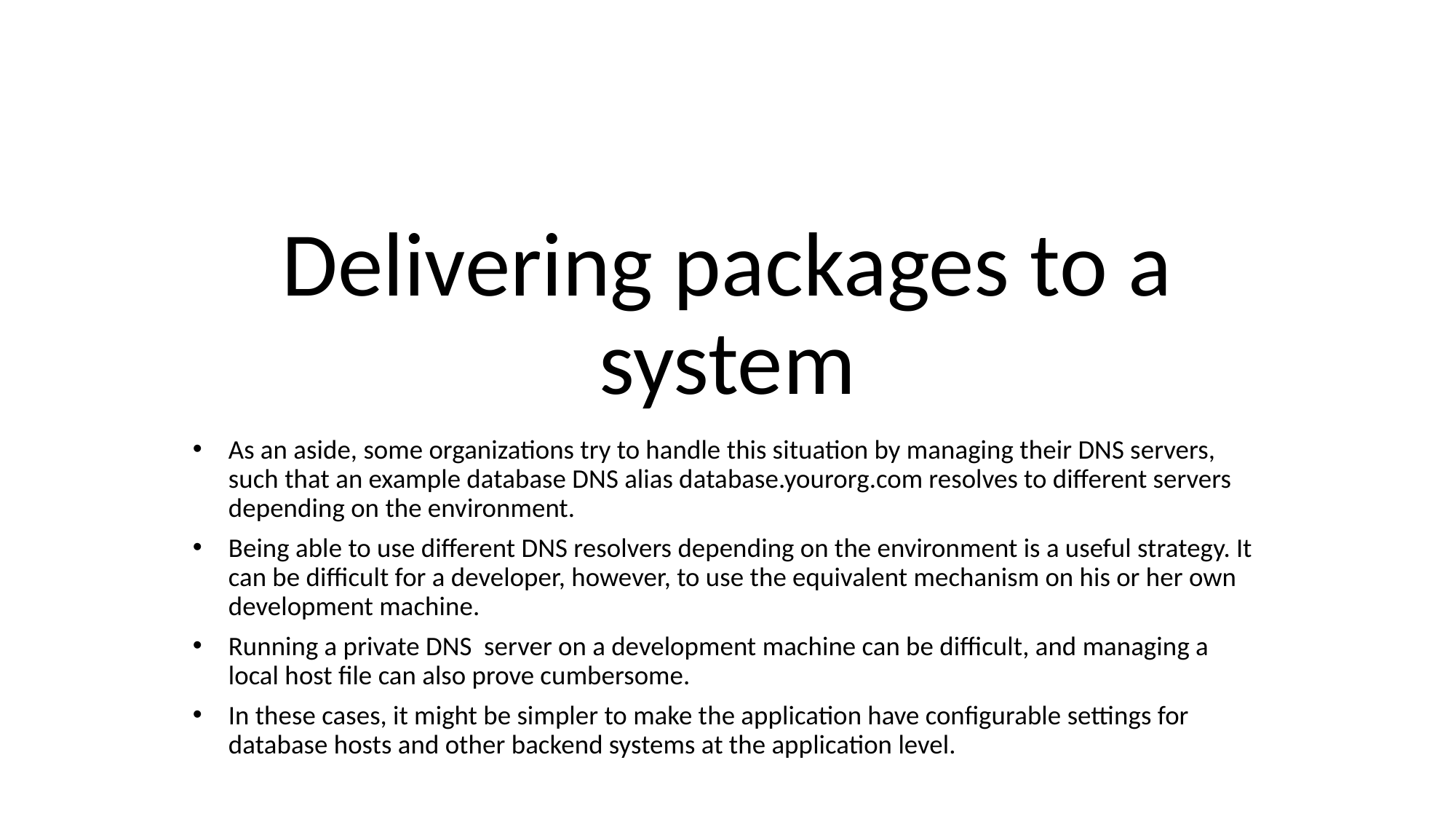

# Delivering packages to a system
As an aside, some organizations try to handle this situation by managing their DNS servers, such that an example database DNS alias database.yourorg.com resolves to different servers depending on the environment.
Being able to use different DNS resolvers depending on the environment is a useful strategy. It can be difficult for a developer, however, to use the equivalent mechanism on his or her own development machine.
Running a private DNS  server on a development machine can be difficult, and managing a local host file can also prove cumbersome.
In these cases, it might be simpler to make the application have configurable settings for database hosts and other backend systems at the application level.